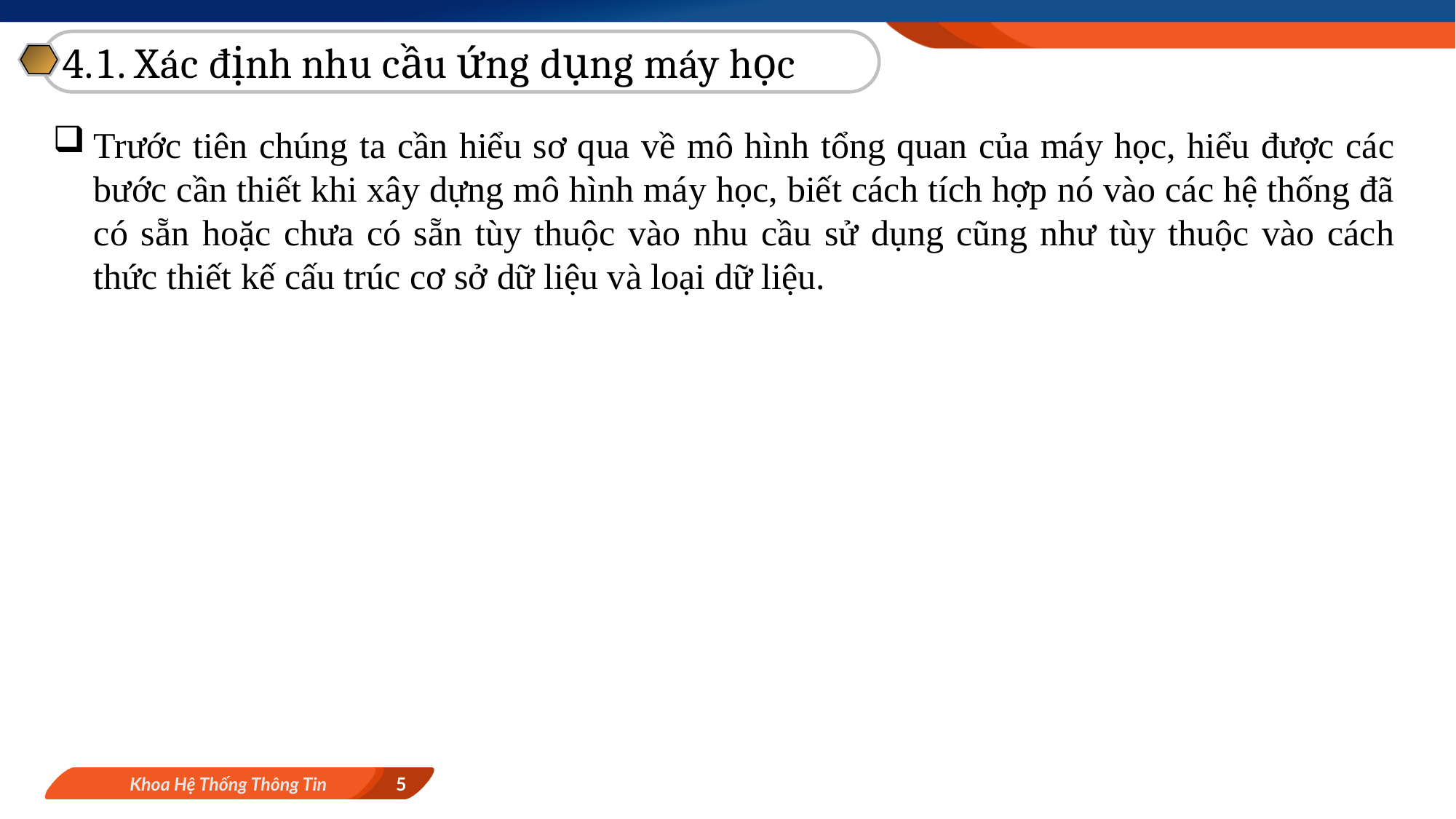

4.1. Xác định nhu cầu ứng dụng máy học

Trước tiên chúng ta cần hiểu sơ qua về mô hình tổng quan của máy học, hiểu được các bước cần thiết khi xây dựng mô hình máy học, biết cách tích hợp nó vào các hệ thống đã có sẵn hoặc chưa có sẵn tùy thuộc vào nhu cầu sử dụng cũng như tùy thuộc vào cách thức thiết kế cấu trúc cơ sở dữ liệu và loại dữ liệu.
5
Khoa Hệ Thống Thông Tin